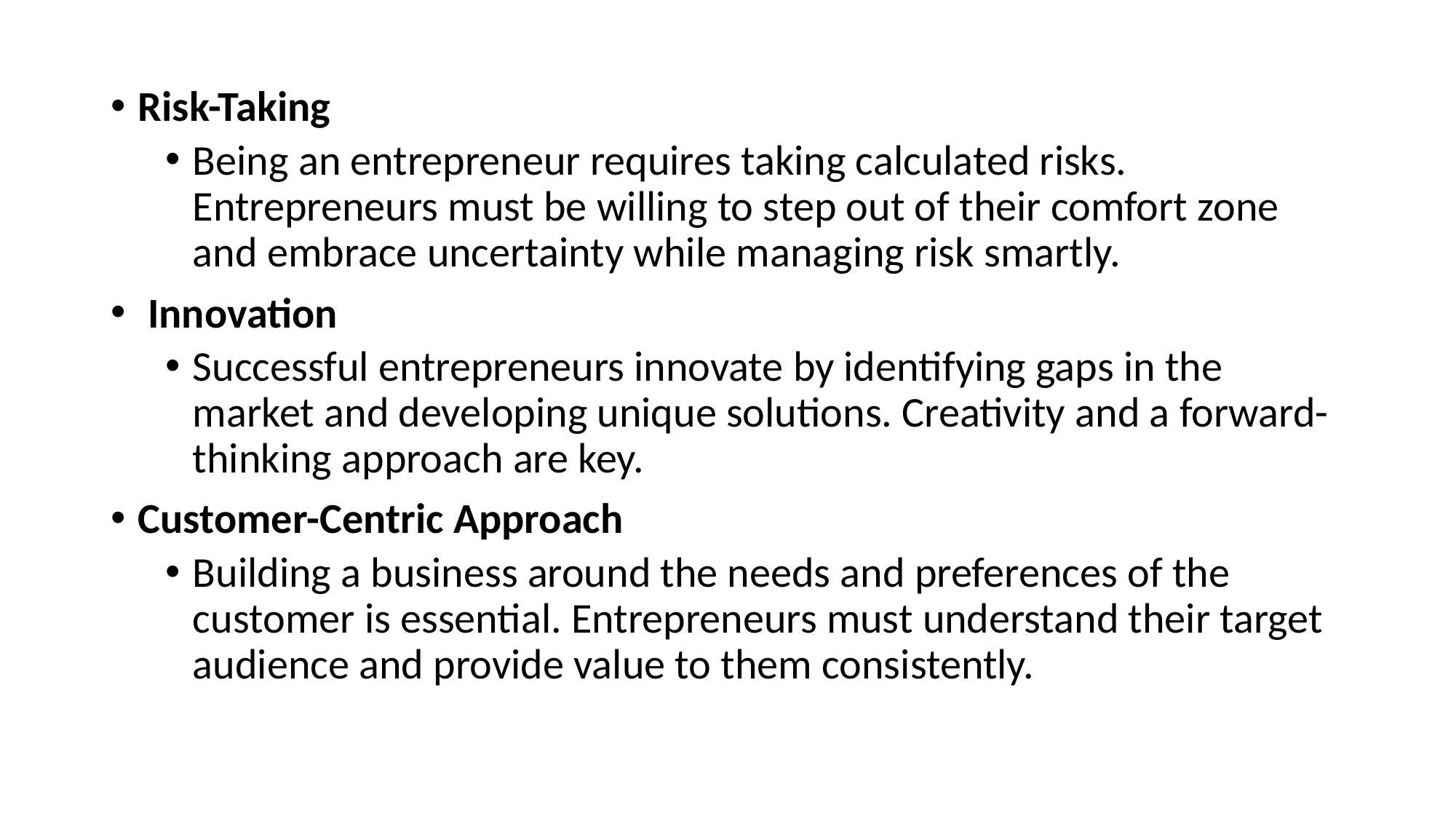

Risk-Taking
Being an entrepreneur requires taking calculated risks. Entrepreneurs must be willing to step out of their comfort zone and embrace uncertainty while managing risk smartly.
 Innovation
Successful entrepreneurs innovate by identifying gaps in the market and developing unique solutions. Creativity and a forward-thinking approach are key.
Customer-Centric Approach
Building a business around the needs and preferences of the customer is essential. Entrepreneurs must understand their target audience and provide value to them consistently.